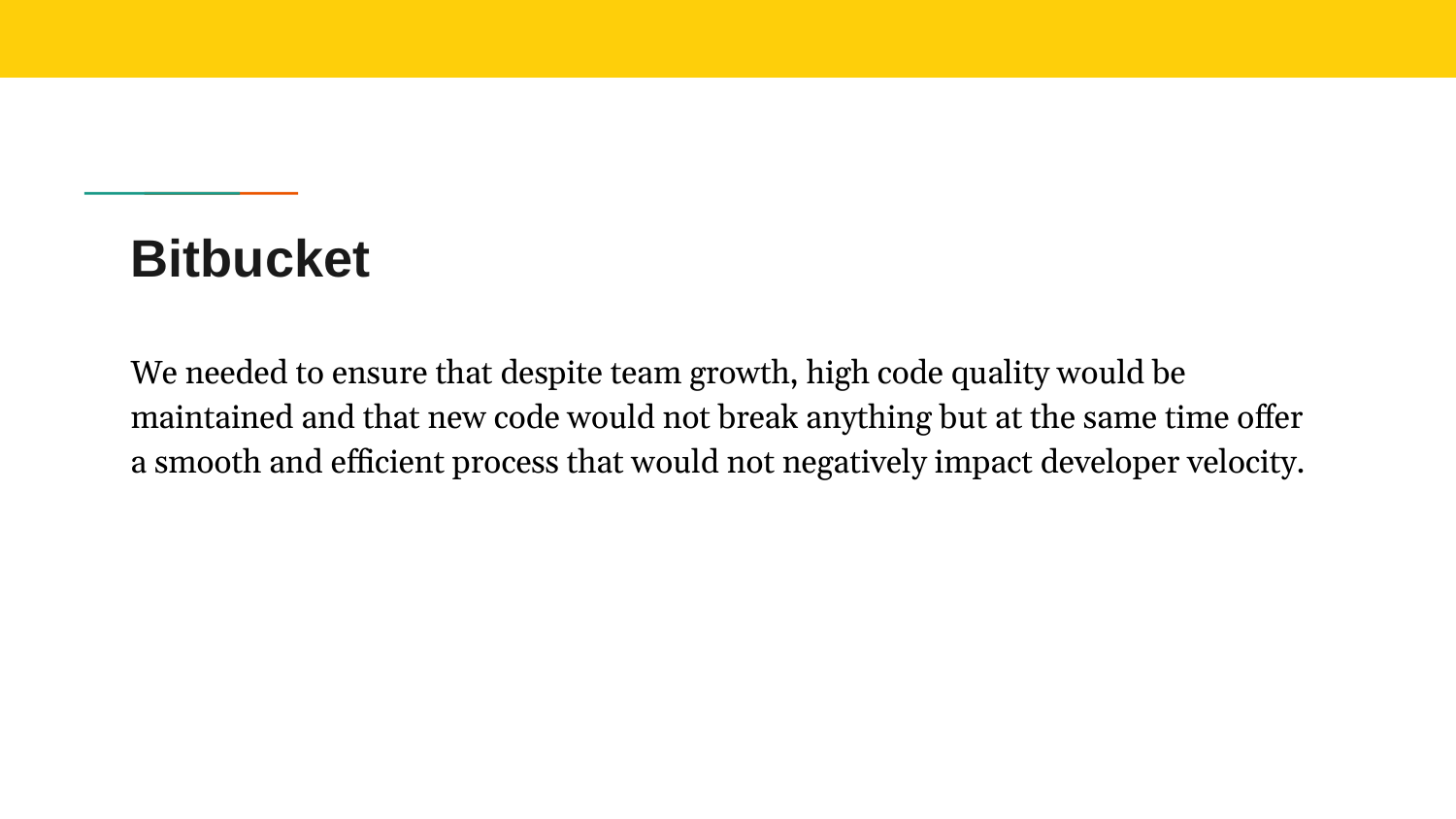

# Bitbucket
We needed to ensure that despite team growth, high code quality would be maintained and that new code would not break anything but at the same time offer a smooth and efficient process that would not negatively impact developer velocity.